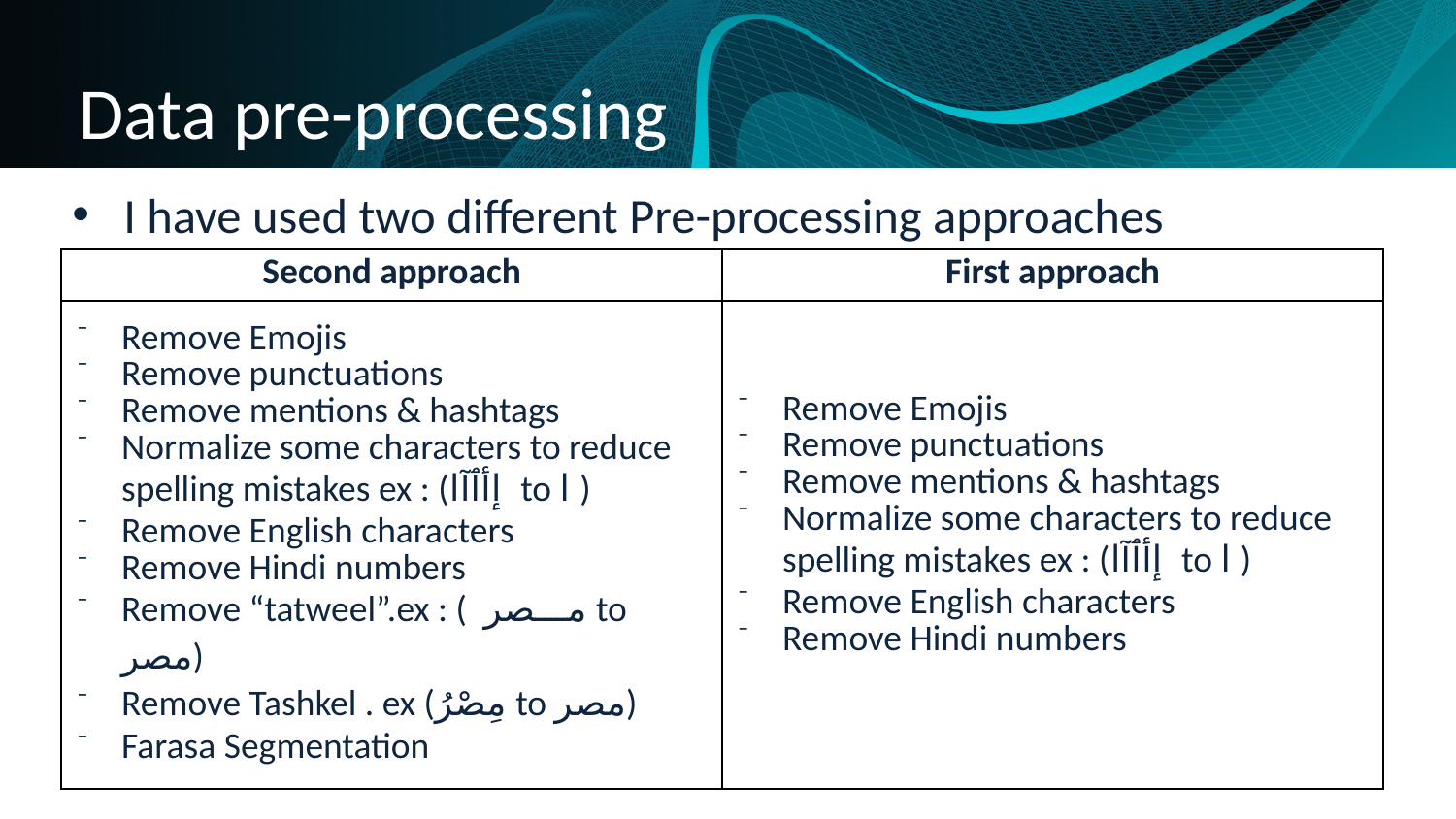

# Data pre-processing
I have used two different Pre-processing approaches
| Second approach | First approach |
| --- | --- |
| Remove Emojis Remove punctuations Remove mentions & hashtags Normalize some characters to reduce spelling mistakes ex : (إأٱآا to ا ) Remove English characters Remove Hindi numbers Remove “tatweel”.ex : ( مـــصر to مصر) Remove Tashkel . ex (مِصْرُ to مصر) Farasa Segmentation | Remove Emojis Remove punctuations Remove mentions & hashtags Normalize some characters to reduce spelling mistakes ex : (إأٱآا to ا ) Remove English characters Remove Hindi numbers |